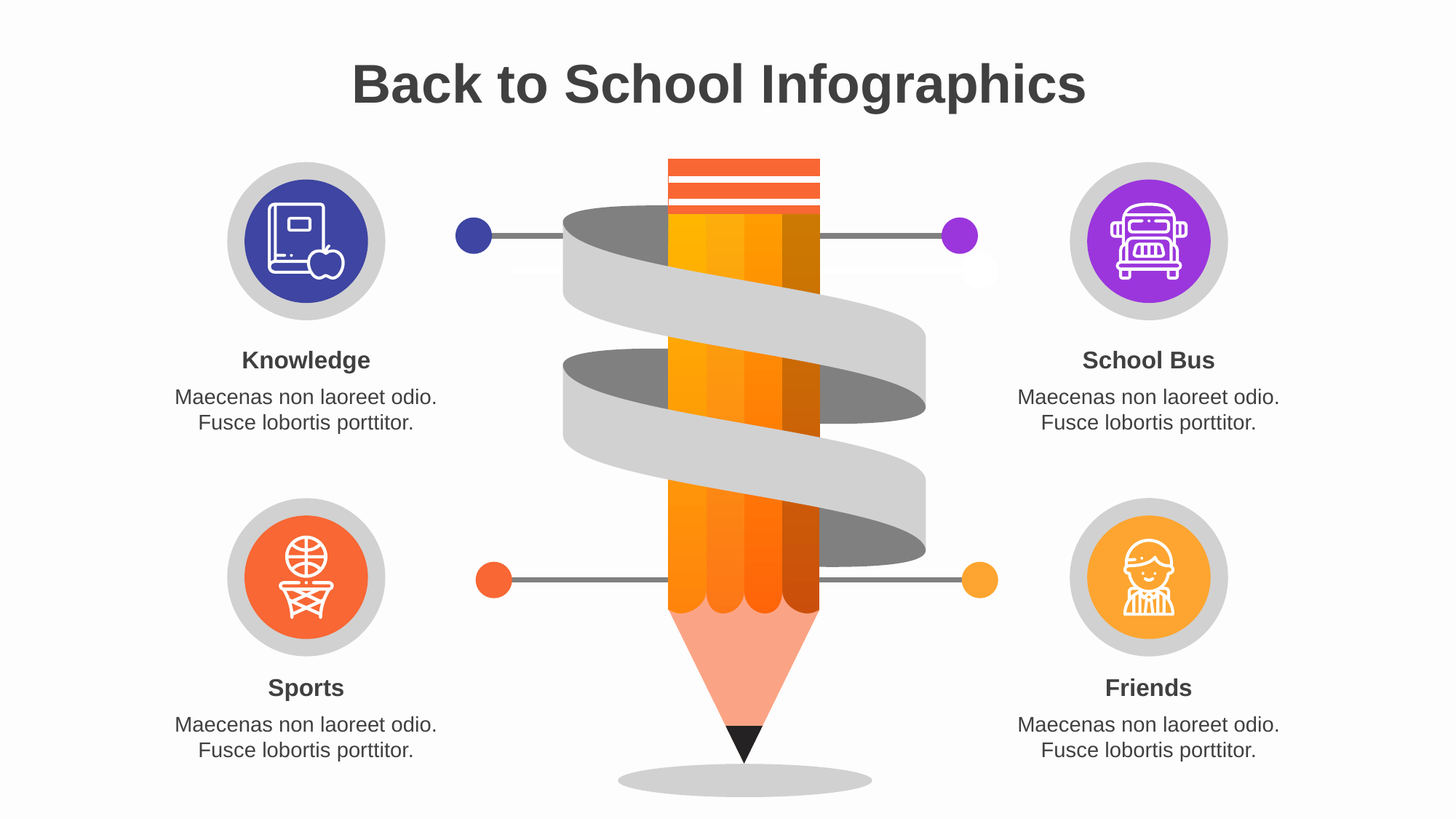

Knowledge
Maecenas non laoreet odio. Fusce lobortis porttitor.
School Bus
Maecenas non laoreet odio. Fusce lobortis porttitor.

Sports
Maecenas non laoreet odio. Fusce lobortis porttitor.
Friends
Maecenas non laoreet odio. Fusce lobortis porttitor.